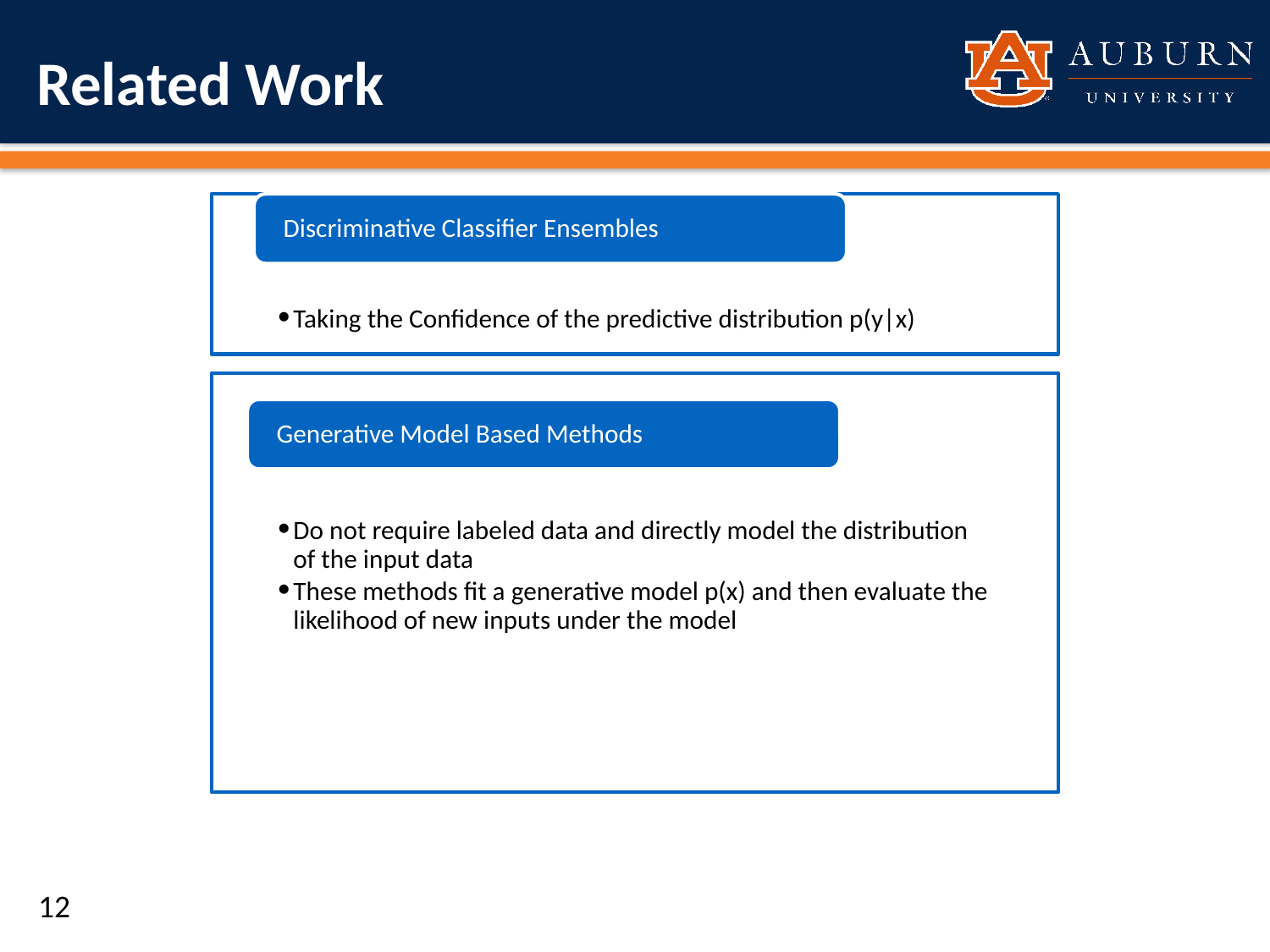

# Related Work

Taking the Confidence of the predictive distribution p(y|x)
Discriminative Classifier Ensembles

Do not require labeled data and directly model the distribution of the input data
These methods fit a generative model p(x) and then evaluate the likelihood of new inputs under the model
Generative Model Based Methods
12